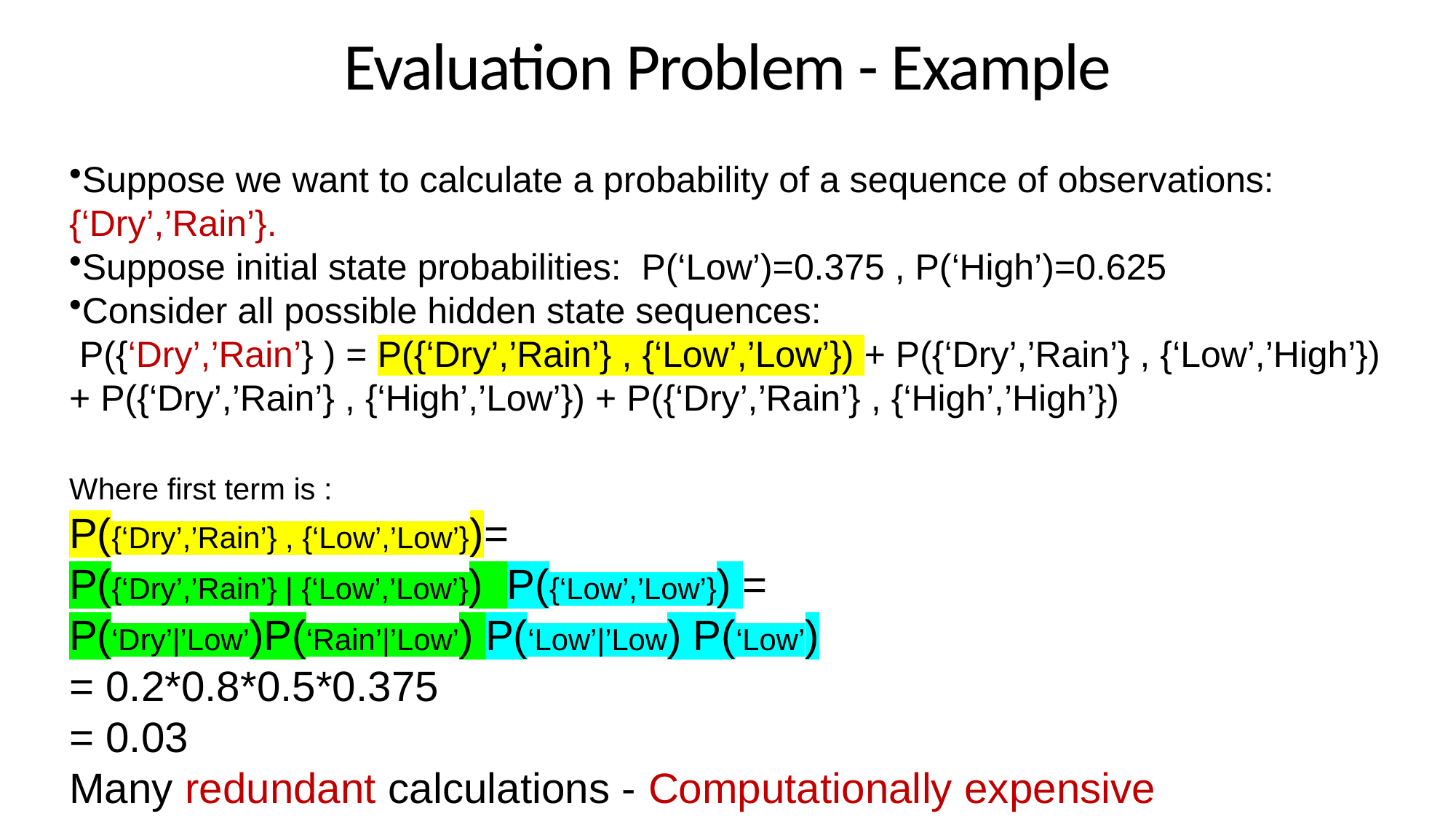

Evaluation Problem - Example

Suppose we want to calculate a probability of a sequence of observations:  {‘Dry’,’Rain’}.
Suppose initial state probabilities:  P(‘Low’)=0.375 , P(‘High’)=0.625
Consider all possible hidden state sequences:
 P({‘Dry’,’Rain’} ) = P({‘Dry’,’Rain’} , {‘Low’,’Low’}) + P({‘Dry’,’Rain’} , {‘Low’,’High’}) + P({‘Dry’,’Rain’} , {‘High’,’Low’}) + P({‘Dry’,’Rain’} , {‘High’,’High’})

Where first term is :
P({‘Dry’,’Rain’} , {‘Low’,’Low’})=
P({‘Dry’,’Rain’} | {‘Low’,’Low’})  P({‘Low’,’Low’}) =
P(‘Dry’|’Low’)P(‘Rain’|’Low’) P(‘Low’|’Low) P(‘Low’)
= 0.2*0.8*0.5*0.375
= 0.03
Many redundant calculations - Computationally expensive